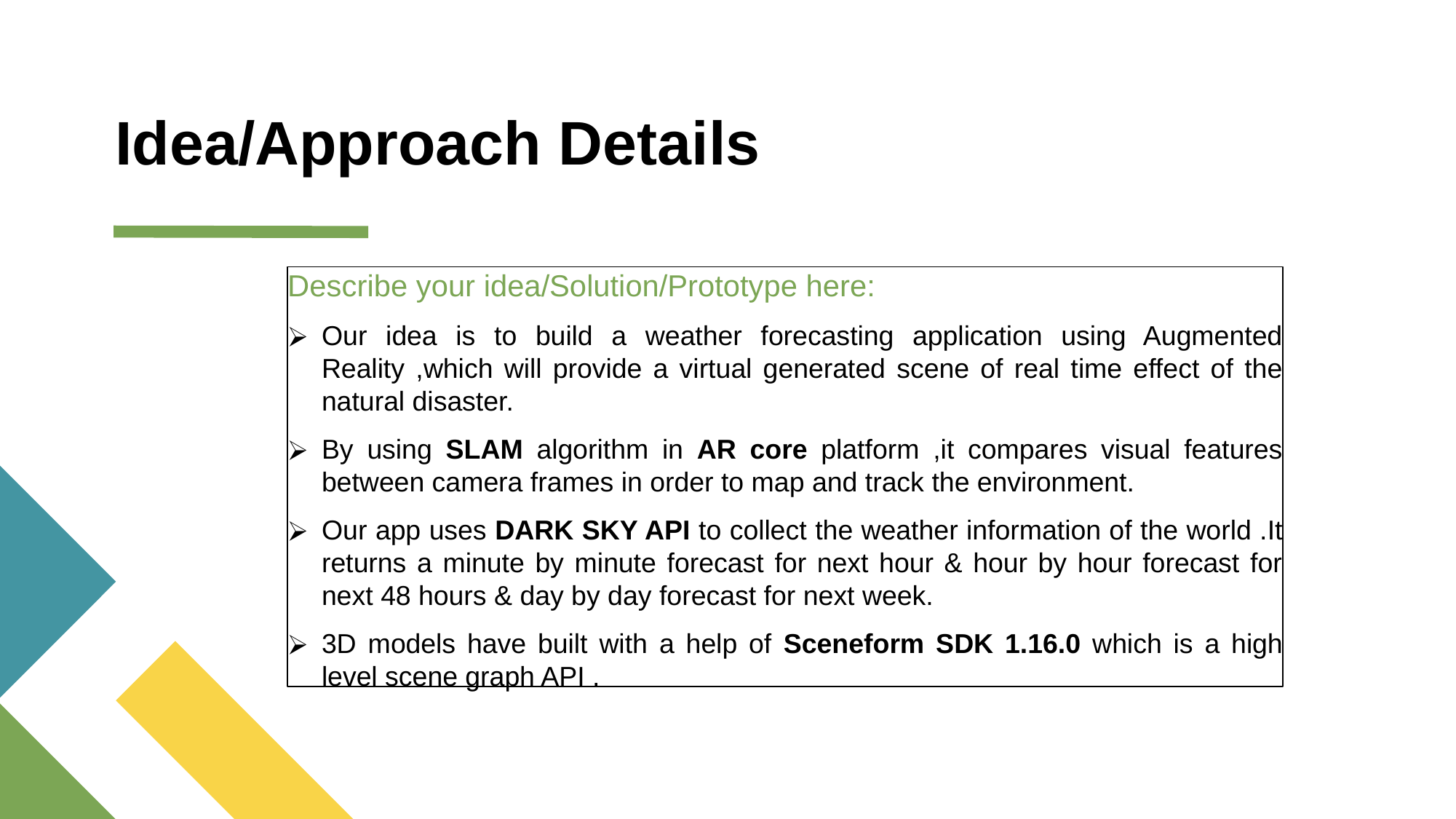

# Idea/Approach Details
Describe your idea/Solution/Prototype here:
Our idea is to build a weather forecasting application using Augmented Reality ,which will provide a virtual generated scene of real time effect of the natural disaster.
By using SLAM algorithm in AR core platform ,it compares visual features between camera frames in order to map and track the environment.
Our app uses DARK SKY API to collect the weather information of the world .It returns a minute by minute forecast for next hour & hour by hour forecast for next 48 hours & day by day forecast for next week.
3D models have built with a help of Sceneform SDK 1.16.0 which is a high level scene graph API .